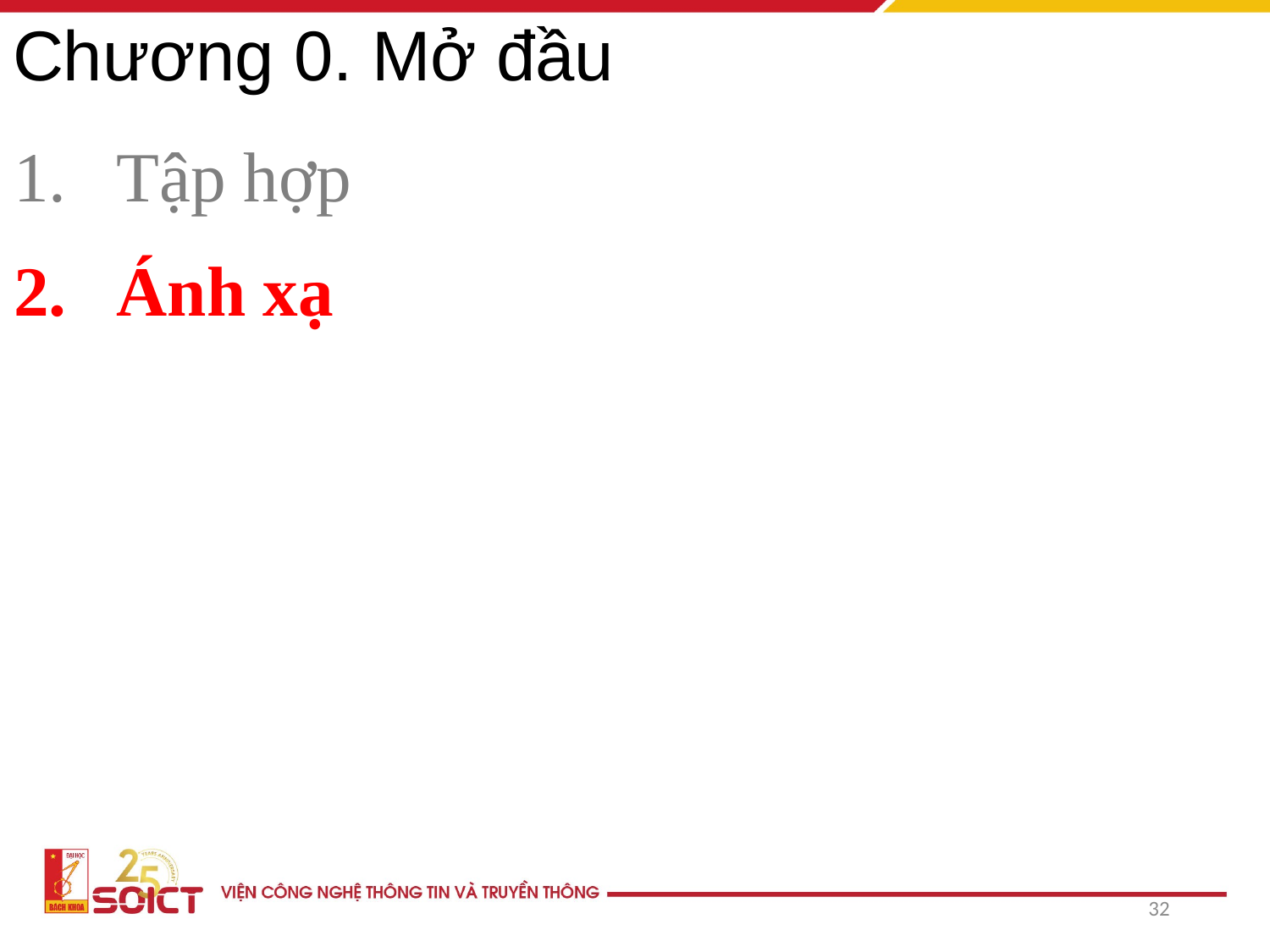

# Chương 0. Mở đầu
Tập hợp
Ánh xạ

32